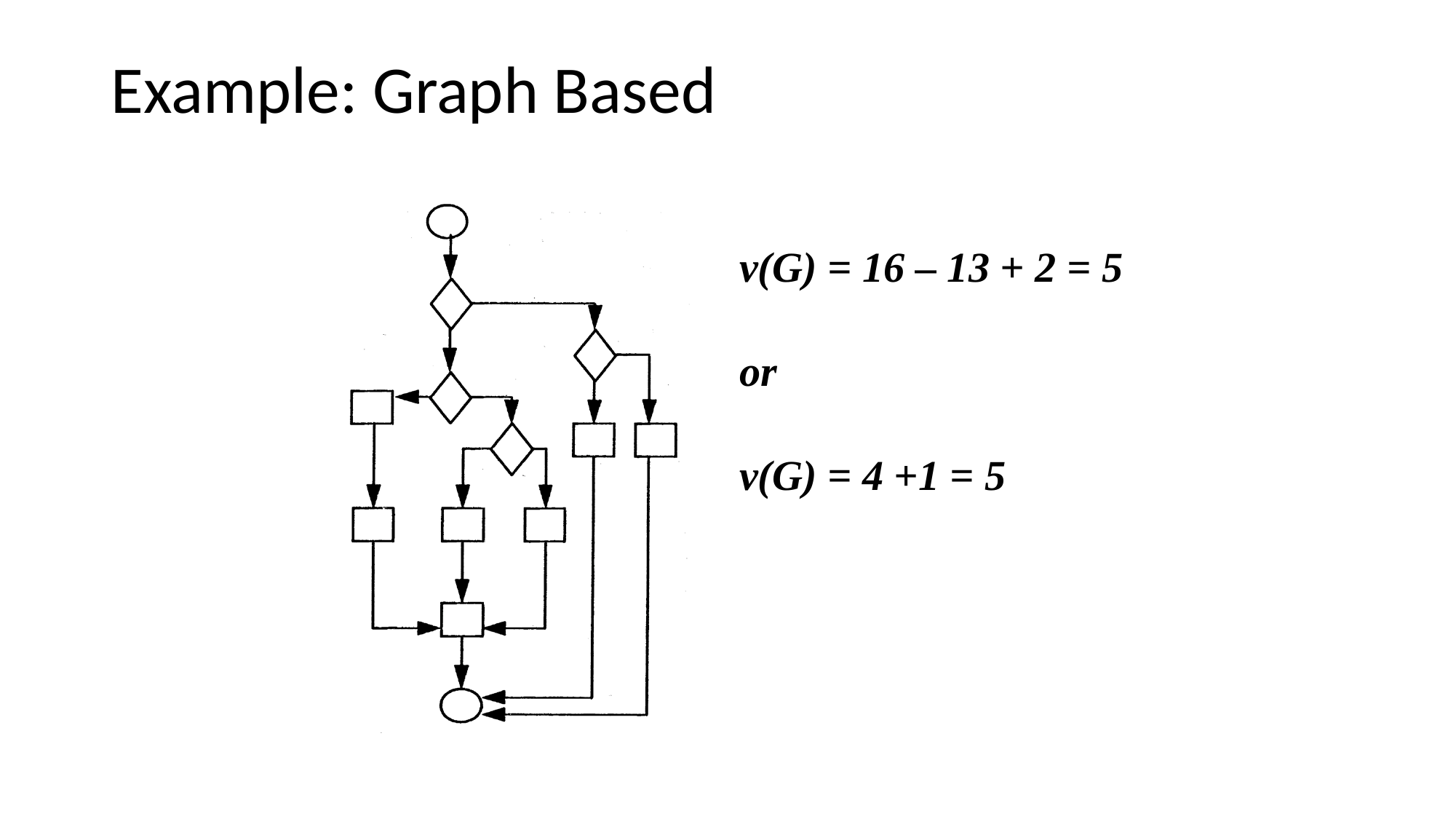

# Example: Graph Based

v(G) = 16 – 13 + 2 = 5

or

v(G) = 4 +1 = 5